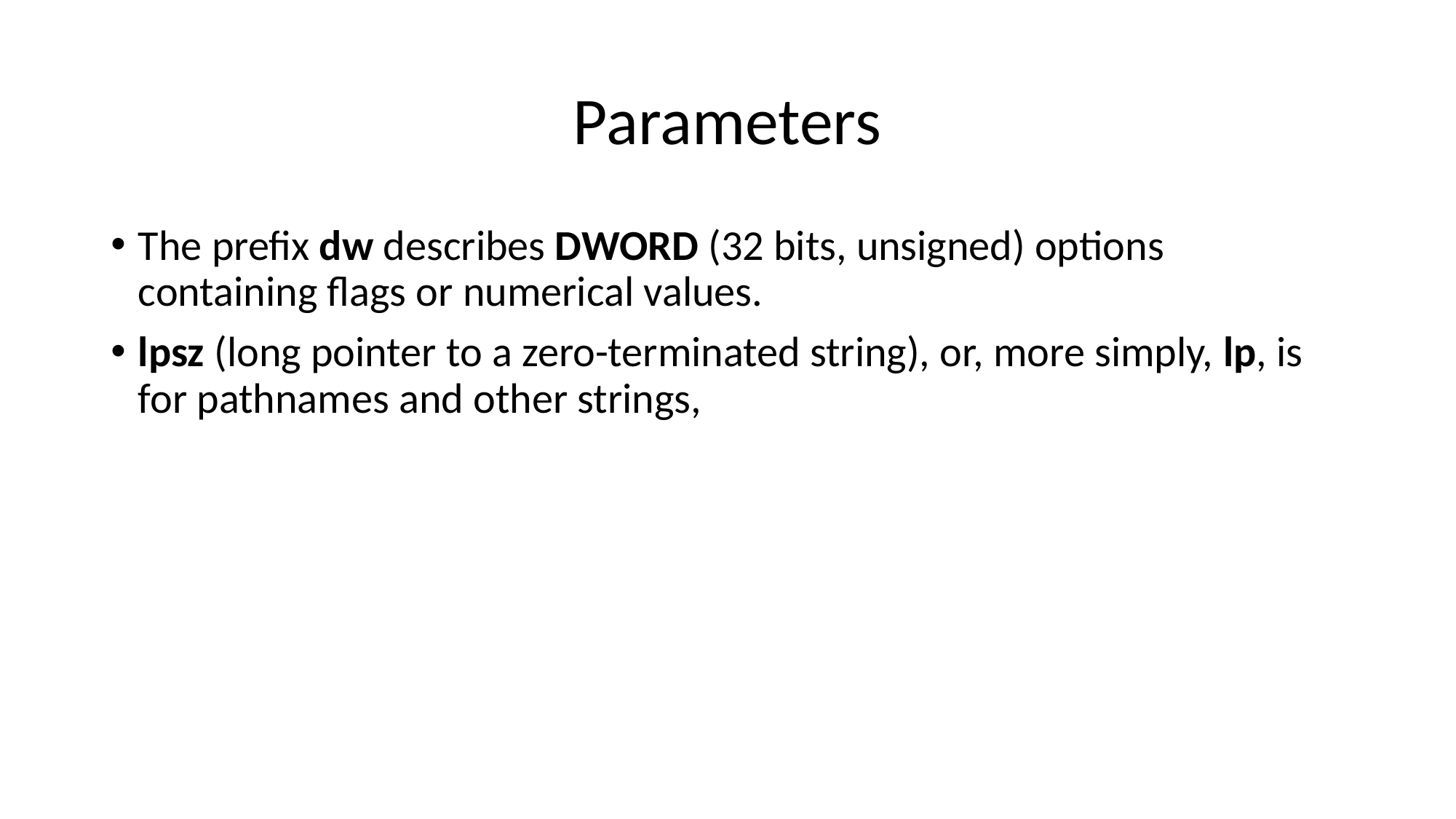

# Parameters
The prefix dw describes DWORD (32 bits, unsigned) options containing flags or numerical values.
lpsz (long pointer to a zero-terminated string), or, more simply, lp, is for pathnames and other strings,